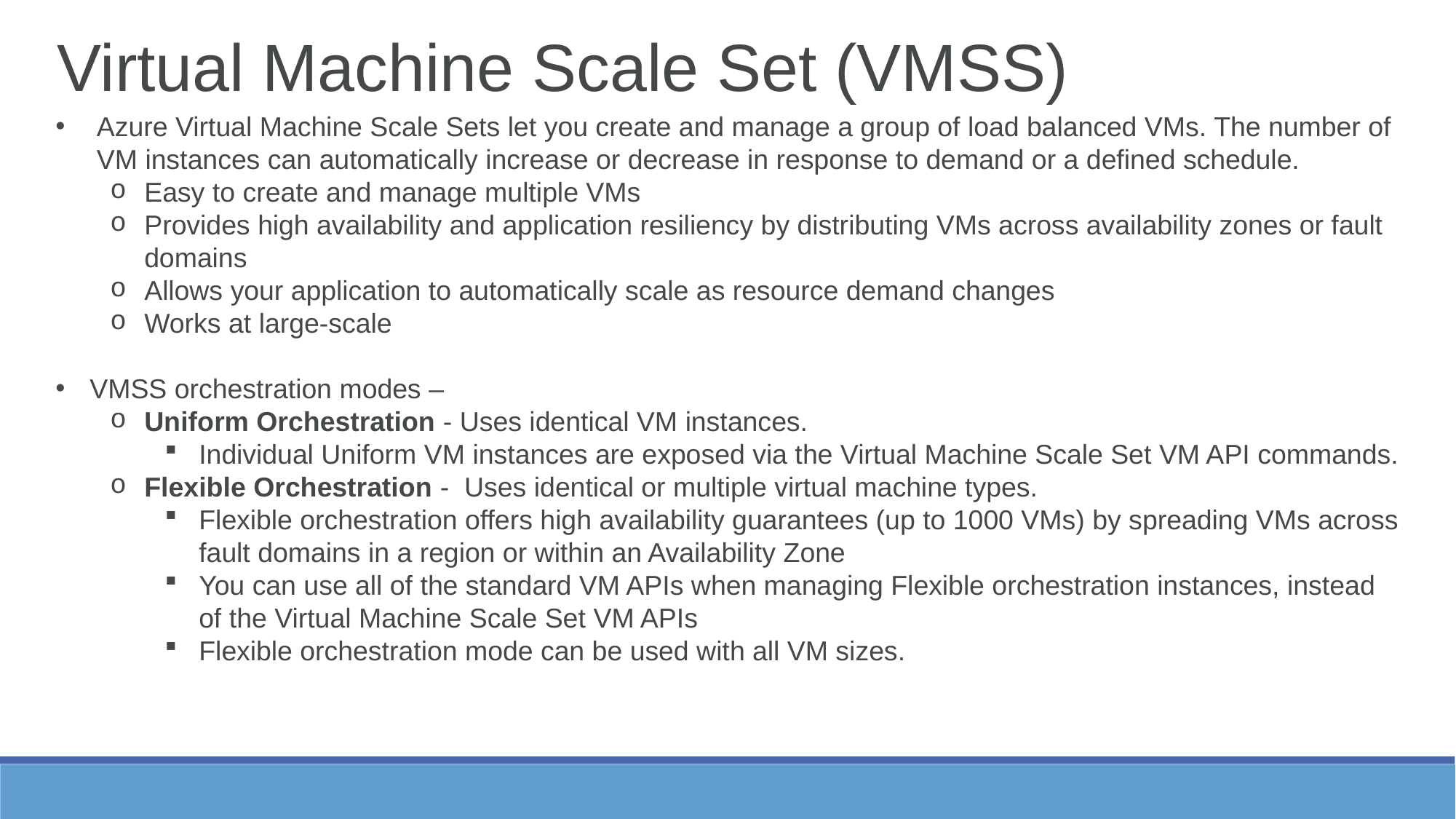

Virtual Machine Scale Set (VMSS)
Azure Virtual Machine Scale Sets let you create and manage a group of load balanced VMs. The number of VM instances can automatically increase or decrease in response to demand or a defined schedule.
Easy to create and manage multiple VMs
Provides high availability and application resiliency by distributing VMs across availability zones or fault domains
Allows your application to automatically scale as resource demand changes
Works at large-scale

VMSS orchestration modes –
Uniform Orchestration - Uses identical VM instances.
Individual Uniform VM instances are exposed via the Virtual Machine Scale Set VM API commands.
Flexible Orchestration -  Uses identical or multiple virtual machine types.
Flexible orchestration offers high availability guarantees (up to 1000 VMs) by spreading VMs across fault domains in a region or within an Availability Zone
You can use all of the standard VM APIs when managing Flexible orchestration instances, instead of the Virtual Machine Scale Set VM APIs
Flexible orchestration mode can be used with all VM sizes.